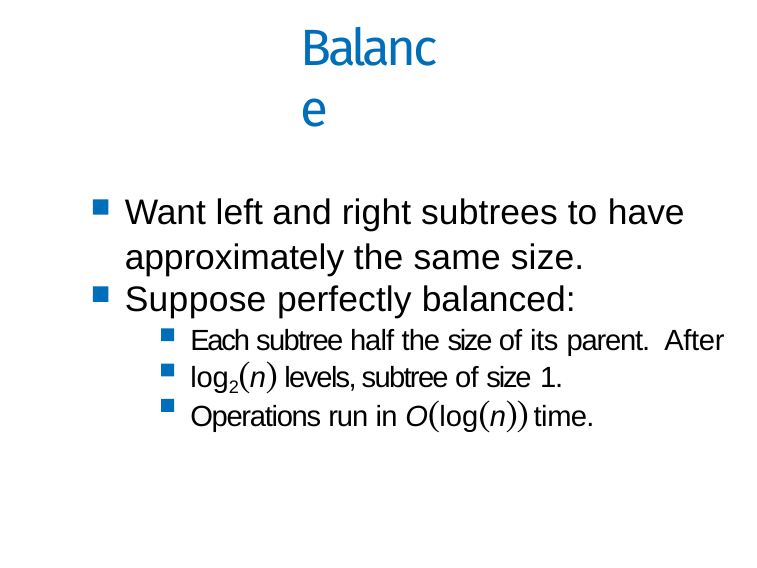

# Balance
Want left and right subtrees to have  approximately the same size.
Suppose perfectly balanced:
Each subtree half the size of its parent.  After log2(n) levels, subtree of size 1.
Operations run in O(log(n)) time.